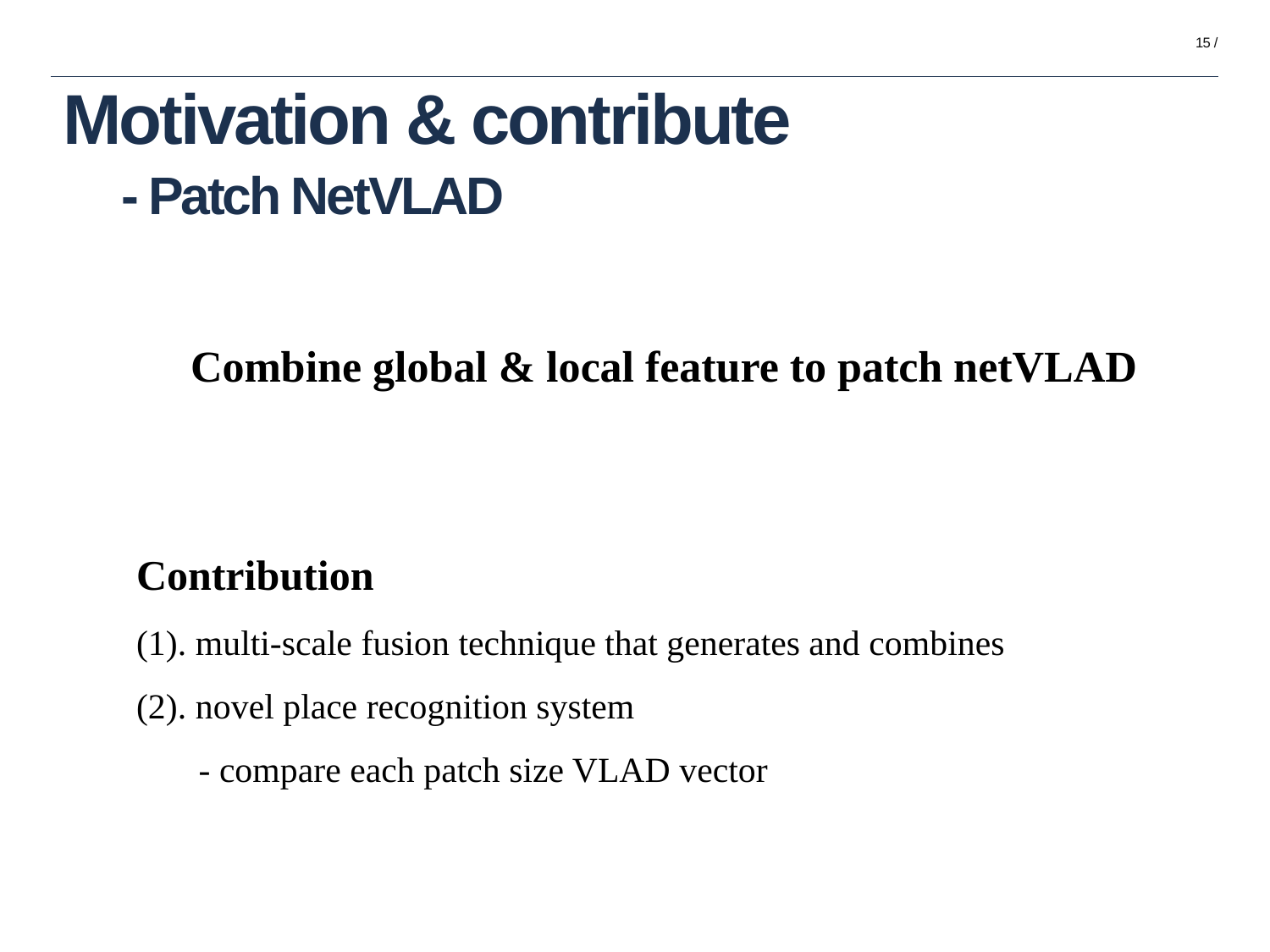

15 /
# Motivation & contribute
- Patch NetVLAD
Combine global & local feature to patch netVLAD
Contribution
(1). multi-scale fusion technique that generates and combines
(2). novel place recognition system
       - compare each patch size VLAD vector